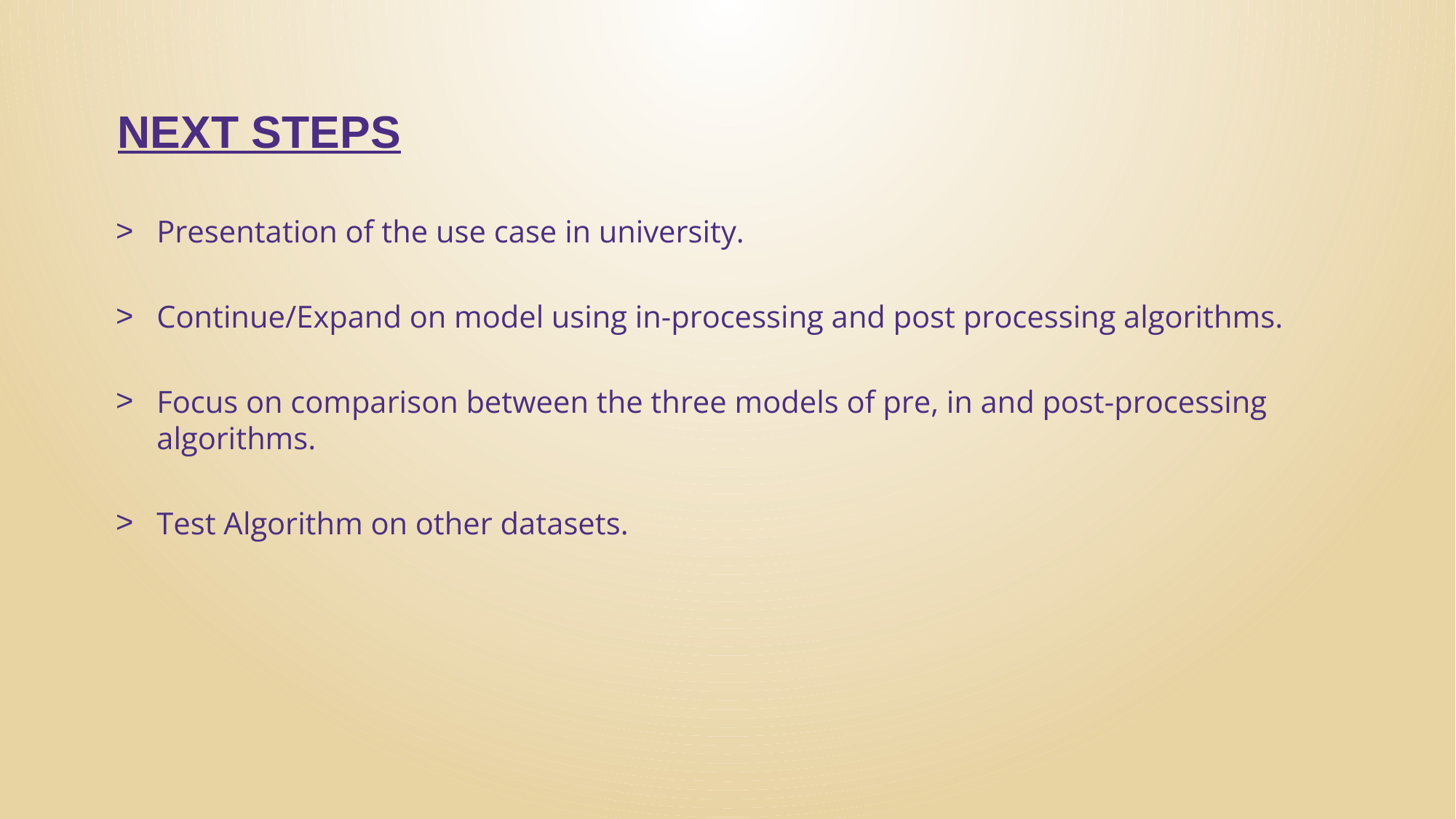

# NEXT STEPS

Presentation of the use case in university.

Continue/Expand on model using in-processing and post processing algorithms.

Focus on comparison between the three models of pre, in and post-processing algorithms.

Test Algorithm on other datasets.